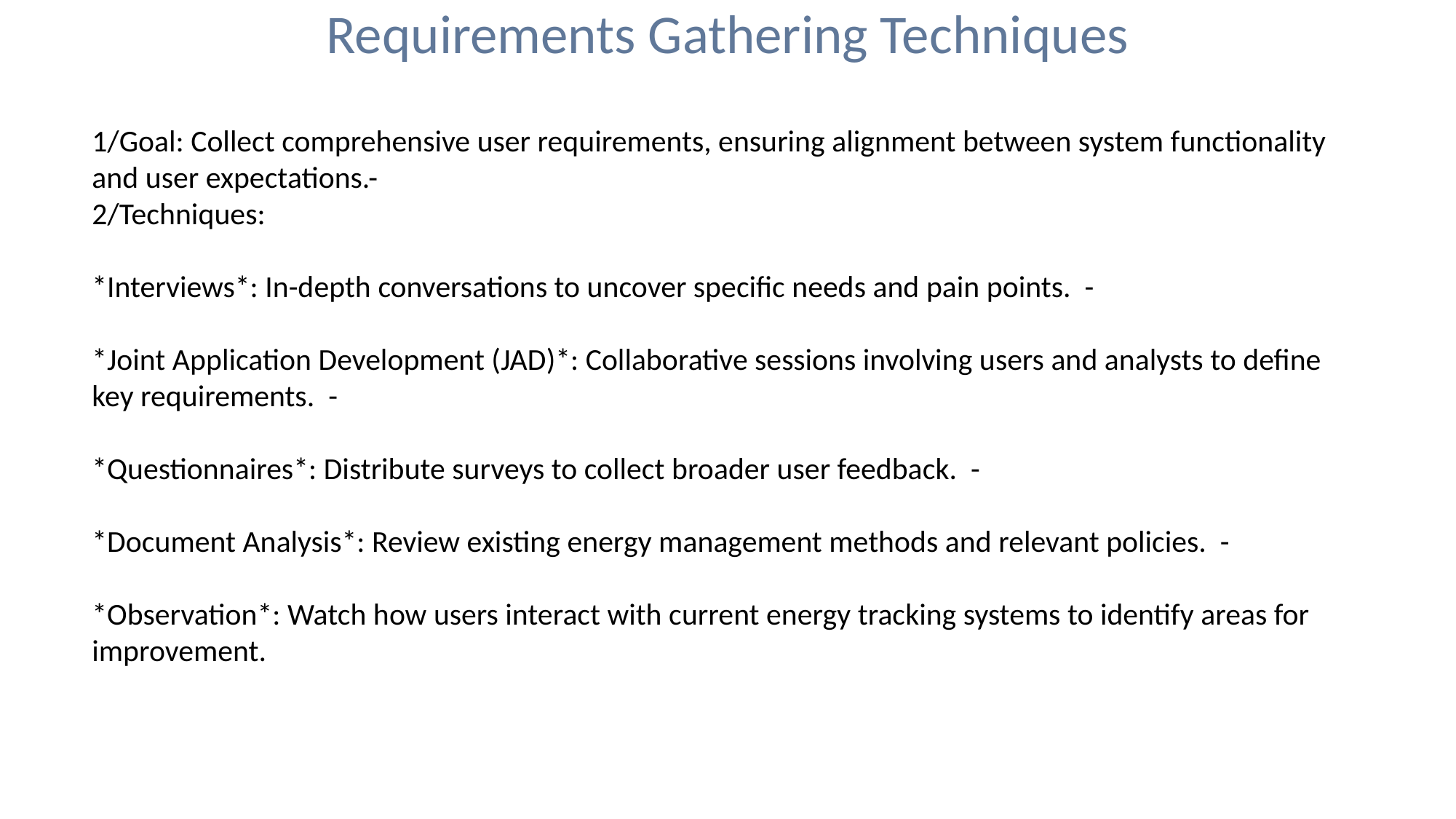

Requirements Gathering Techniques
1/Goal: Collect comprehensive user requirements, ensuring alignment between system functionality and user expectations.-
2/Techniques:

*Interviews*: In-depth conversations to uncover specific needs and pain points.  -

*Joint Application Development (JAD)*: Collaborative sessions involving users and analysts to define key requirements.  -

*Questionnaires*: Distribute surveys to collect broader user feedback.  -

*Document Analysis*: Review existing energy management methods and relevant policies.  -

*Observation*: Watch how users interact with current energy tracking systems to identify areas for improvement.